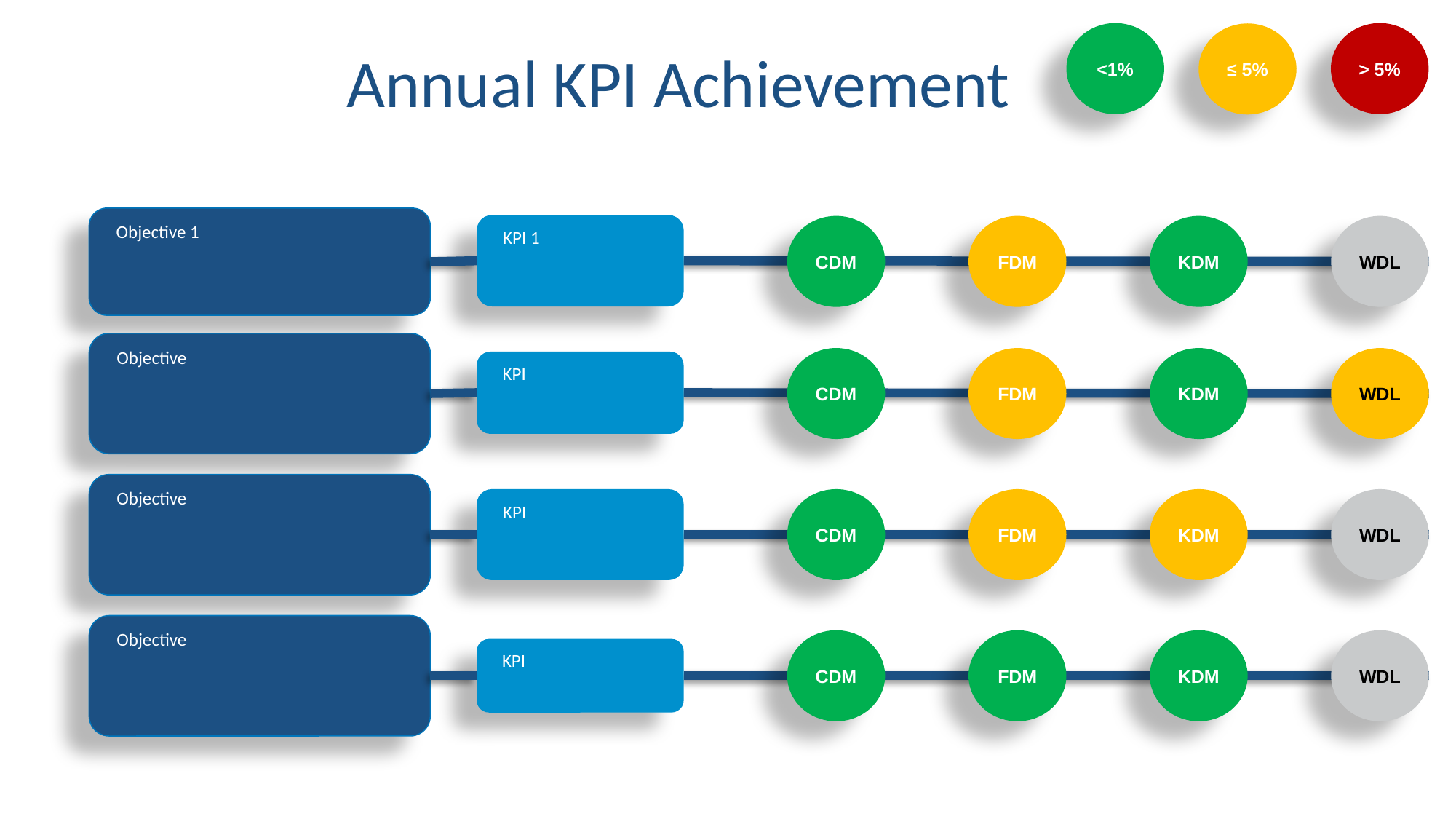

<1%
> 5%
≤ 5%
# Annual KPI Achievement
Objective 1
KPI 1
CDM
FDM
KDM
WDL
Objective
CDM
FDM
KDM
WDL
KPI
Objective
KPI
CDM
FDM
KDM
WDL
Objective
CDM
FDM
KDM
WDL
KPI